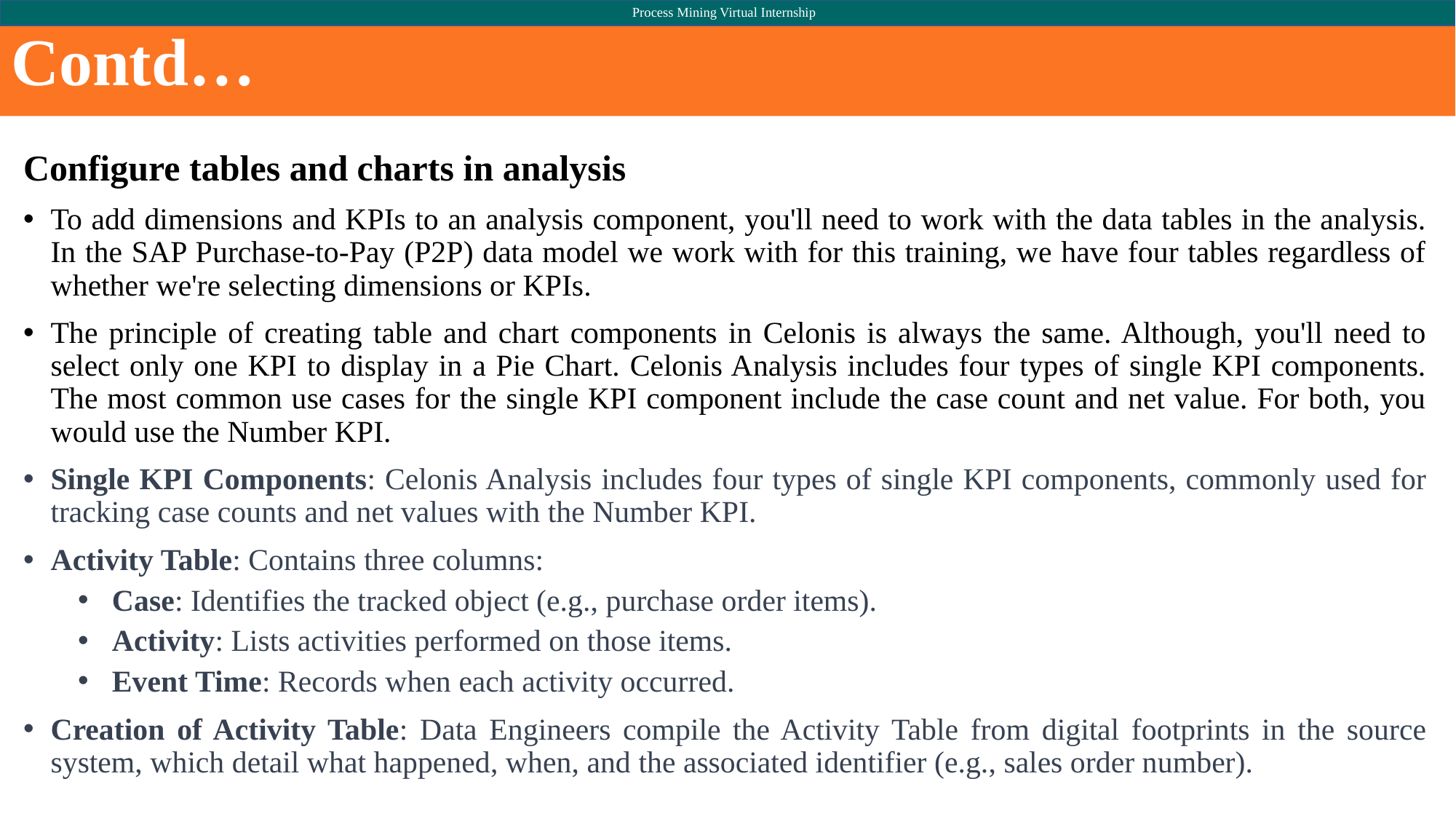

Process Mining Virtual Internship
# Contd…
Configure tables and charts in analysis
To add dimensions and KPIs to an analysis component, you'll need to work with the data tables in the analysis. In the SAP Purchase-to-Pay (P2P) data model we work with for this training, we have four tables regardless of whether we're selecting dimensions or KPIs.
The principle of creating table and chart components in Celonis is always the same. Although, you'll need to select only one KPI to display in a Pie Chart. Celonis Analysis includes four types of single KPI components. The most common use cases for the single KPI component include the case count and net value. For both, you would use the Number KPI.
Single KPI Components: Celonis Analysis includes four types of single KPI components, commonly used for tracking case counts and net values with the Number KPI.
Activity Table: Contains three columns:
Case: Identifies the tracked object (e.g., purchase order items).
Activity: Lists activities performed on those items.
Event Time: Records when each activity occurred.
Creation of Activity Table: Data Engineers compile the Activity Table from digital footprints in the source system, which detail what happened, when, and the associated identifier (e.g., sales order number).